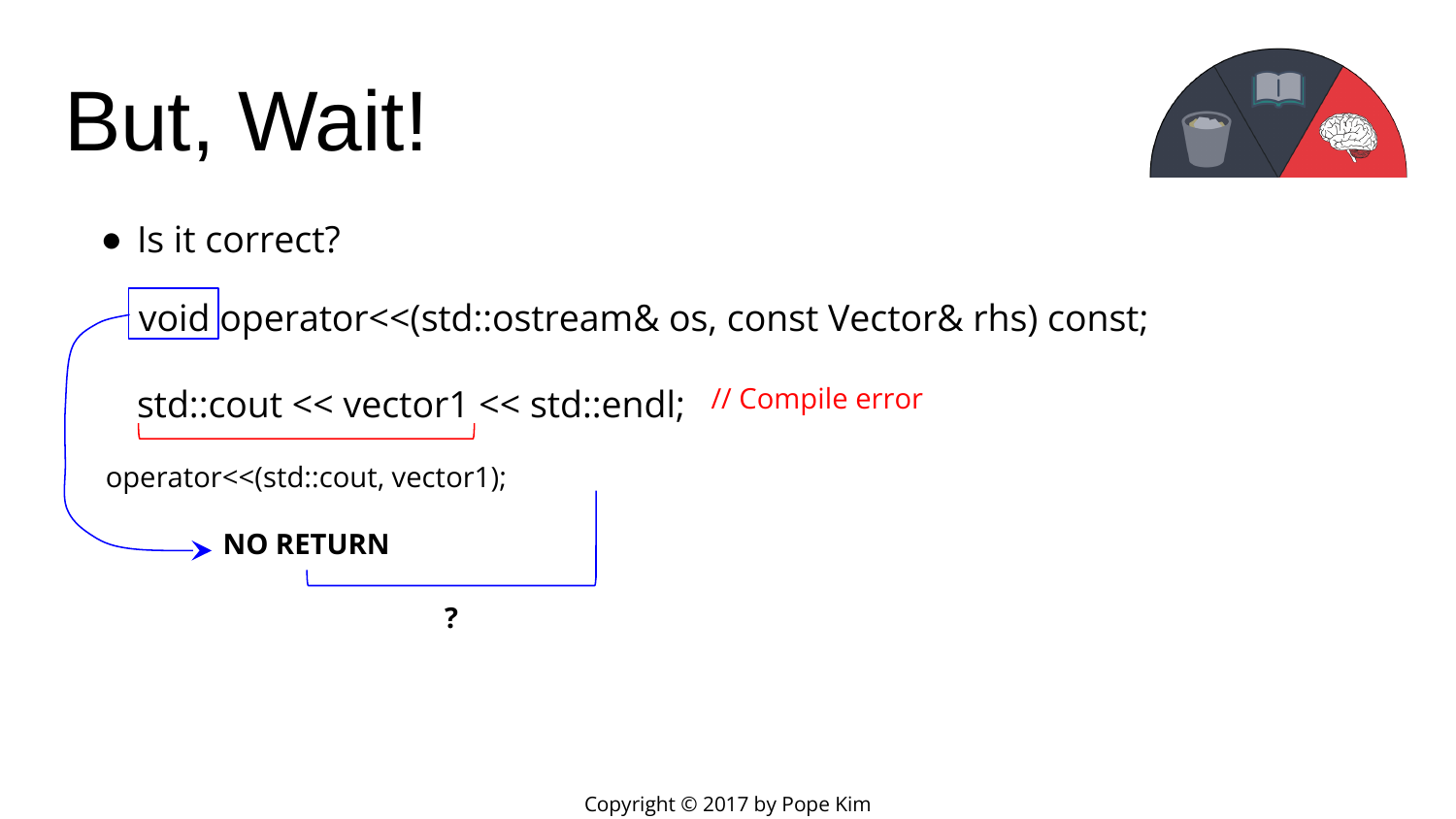

# But, Wait!
Is it correct?

std::cout << vector1 << std::endl;
void operator<<(std::ostream& os, const Vector& rhs) const;

NO RETURN
// Compile error

operator<<(std::cout, vector1);

?